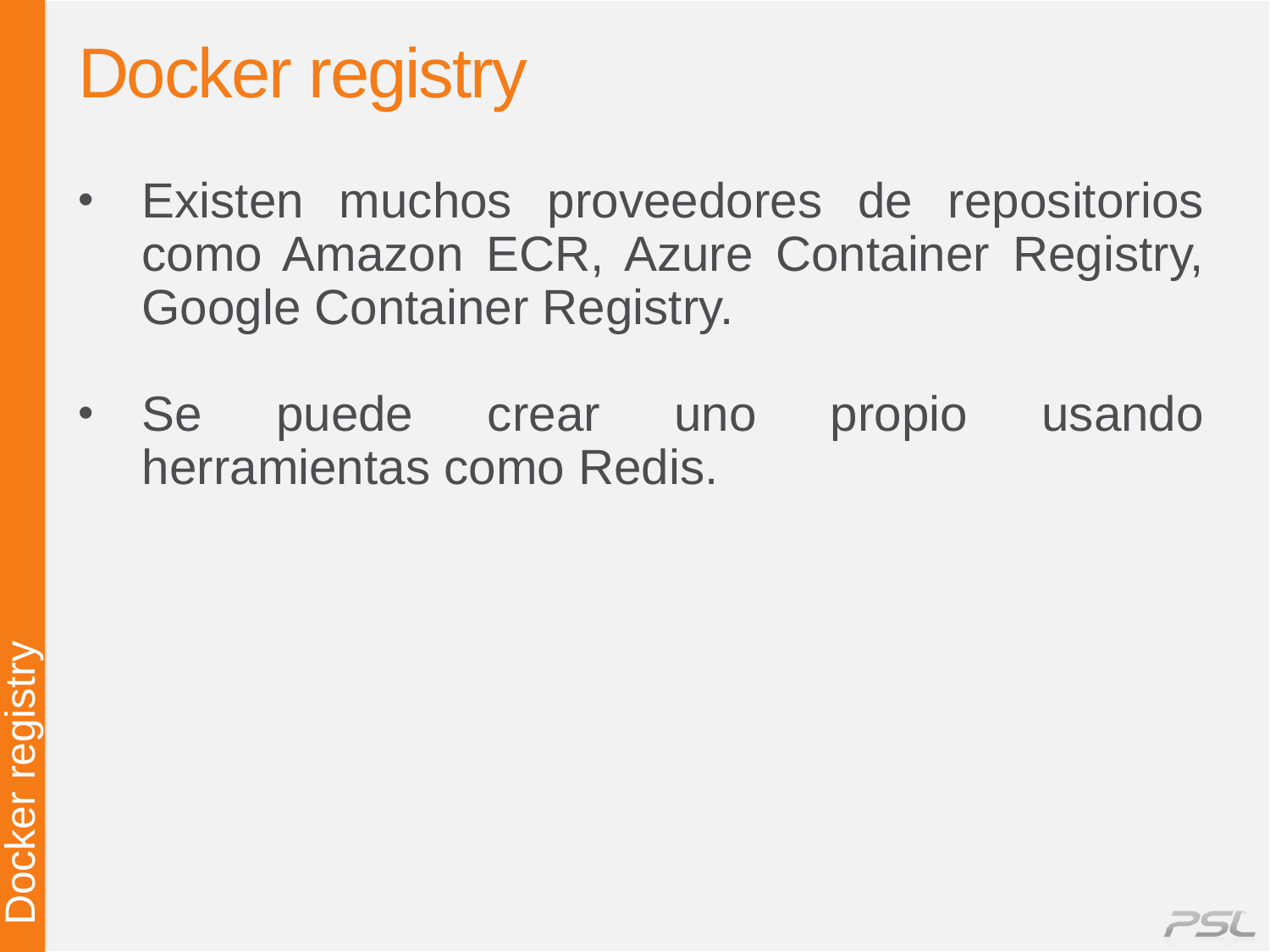

# Docker registry

Existen muchos proveedores de repositorios como Amazon ECR, Azure Container Registry, Google Container Registry.

Se puede crear uno propio usando herramientas como Redis.

Docker registry